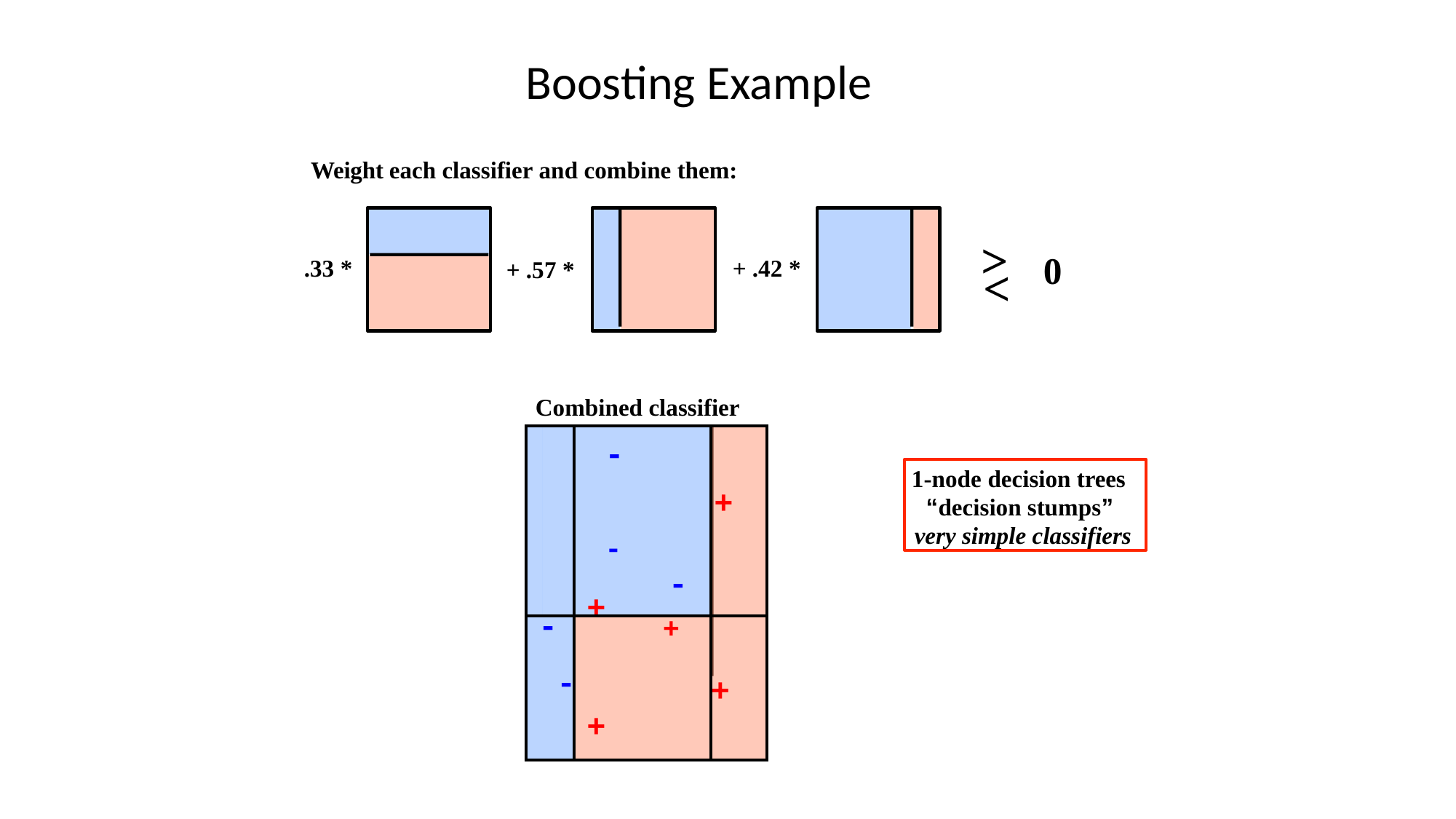

# Boosting Example
Weight each classifier and combine them:

>
0
.33 *
+ .42 *
+ .57 *

<

Combined classifier
|  |  | - - - | + |
| --- | --- | --- | --- |
| - - |  | + + + | + |

1-node decision trees  “decision stumps”  very simple classifiers